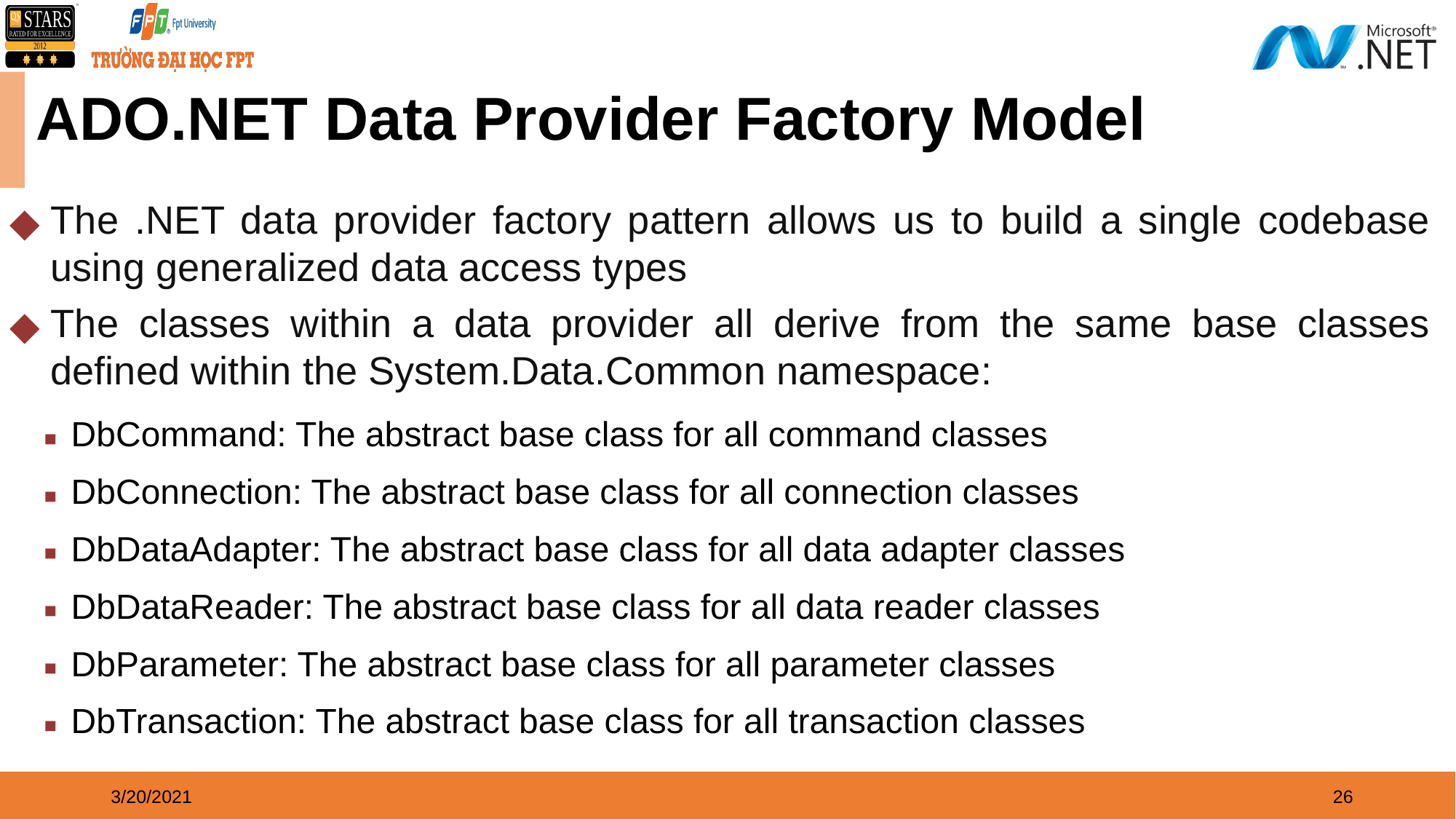

ADO.NET Data Provider Factory Model
The .NET data provider factory pattern allows us to build a single codebase using generalized data access types
The classes within a data provider all derive from the same base classes defined within the System.Data.Common namespace:
DbCommand: The abstract base class for all command classes
DbConnection: The abstract base class for all connection classes
DbDataAdapter: The abstract base class for all data adapter classes
DbDataReader: The abstract base class for all data reader classes
DbParameter: The abstract base class for all parameter classes
DbTransaction: The abstract base class for all transaction classes
3/20/2021
26